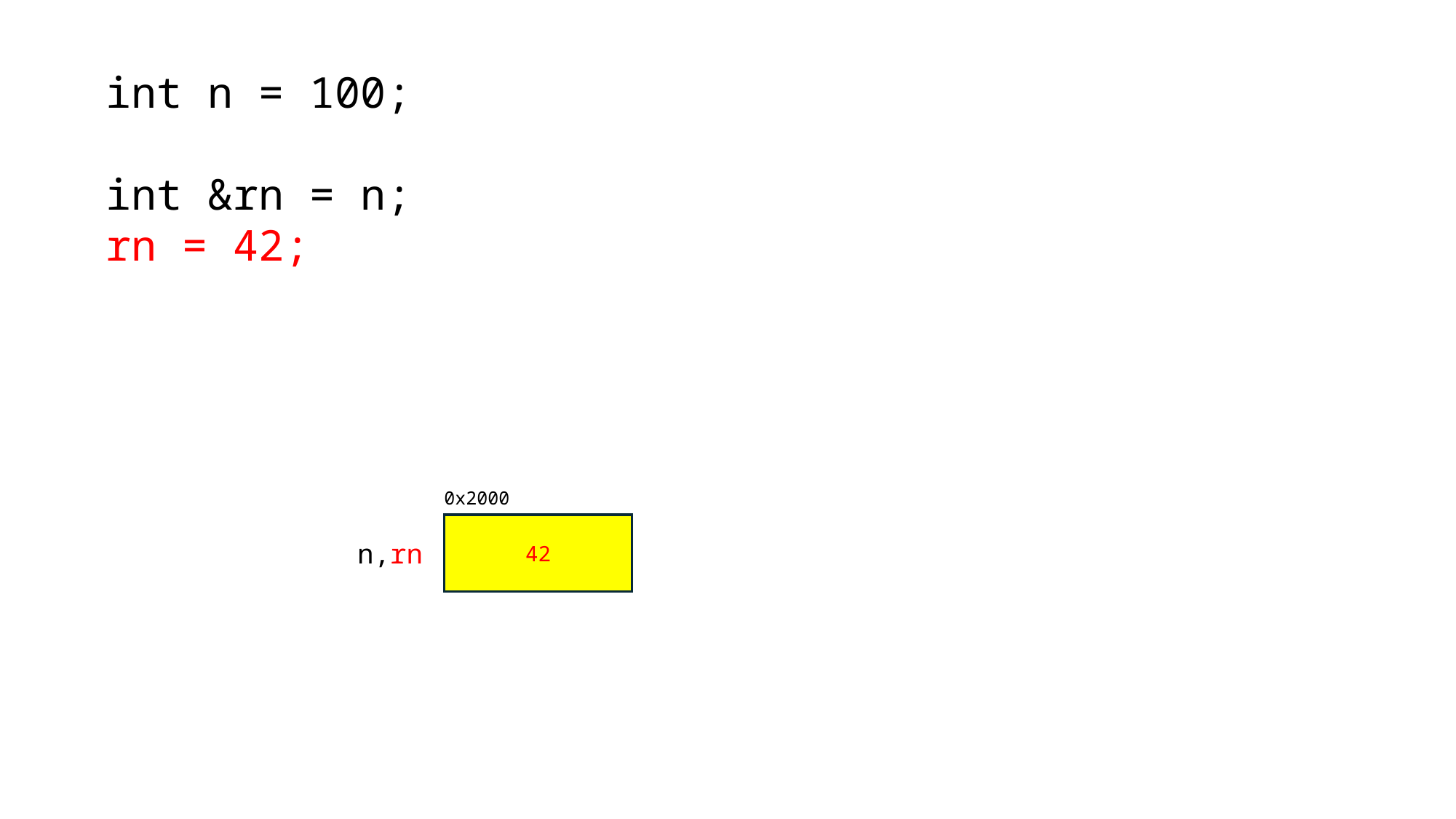

int n = 100;

int &rn = n;
rn = 42;
0x2000
42
n,rn